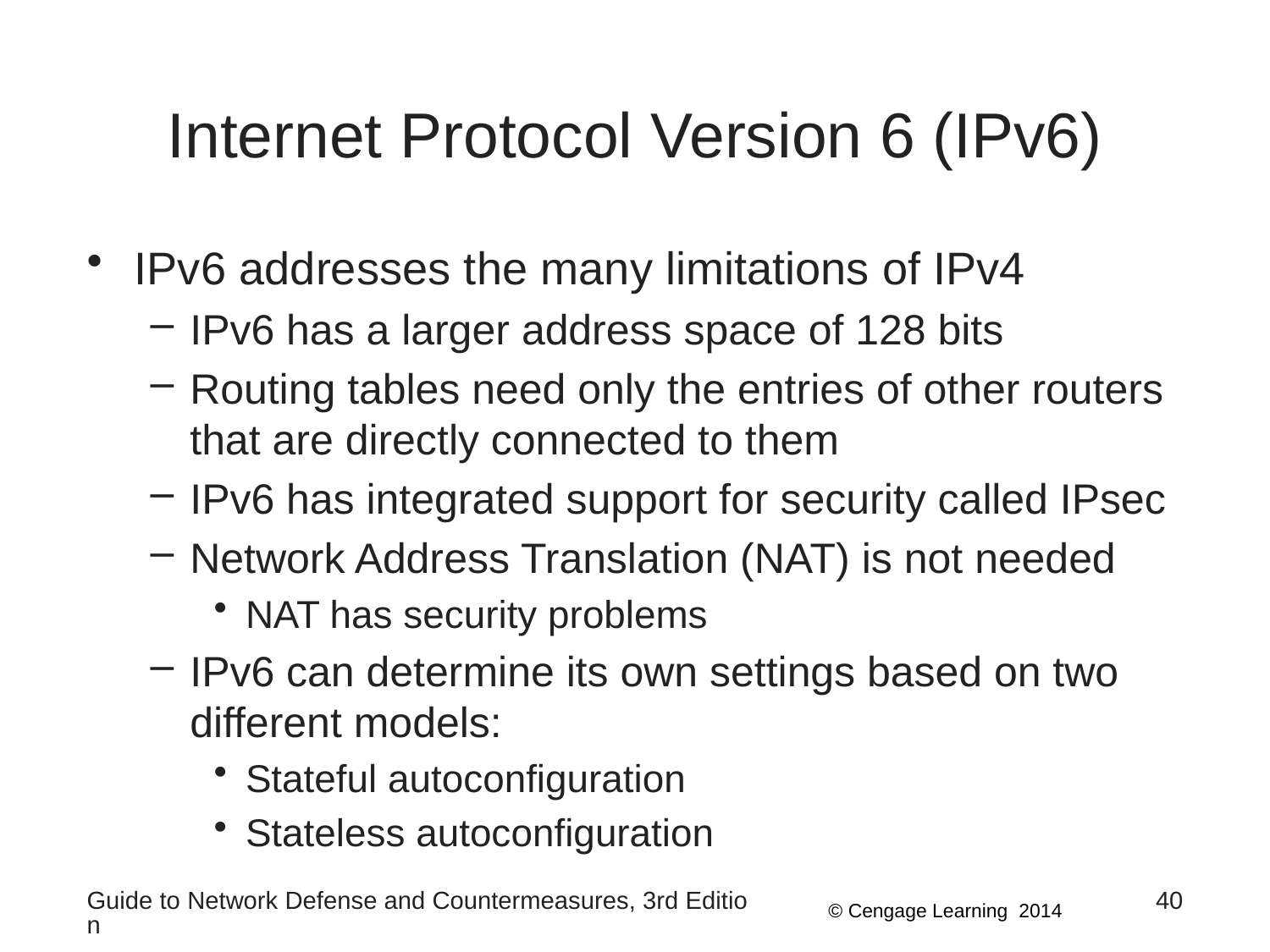

# Internet Protocol Version 6 (IPv6)
IPv6 addresses the many limitations of IPv4
IPv6 has a larger address space of 128 bits
Routing tables need only the entries of other routers that are directly connected to them
IPv6 has integrated support for security called IPsec
Network Address Translation (NAT) is not needed
NAT has security problems
IPv6 can determine its own settings based on two different models:
Stateful autoconfiguration
Stateless autoconfiguration
Guide to Network Defense and Countermeasures, 3rd Edition
40